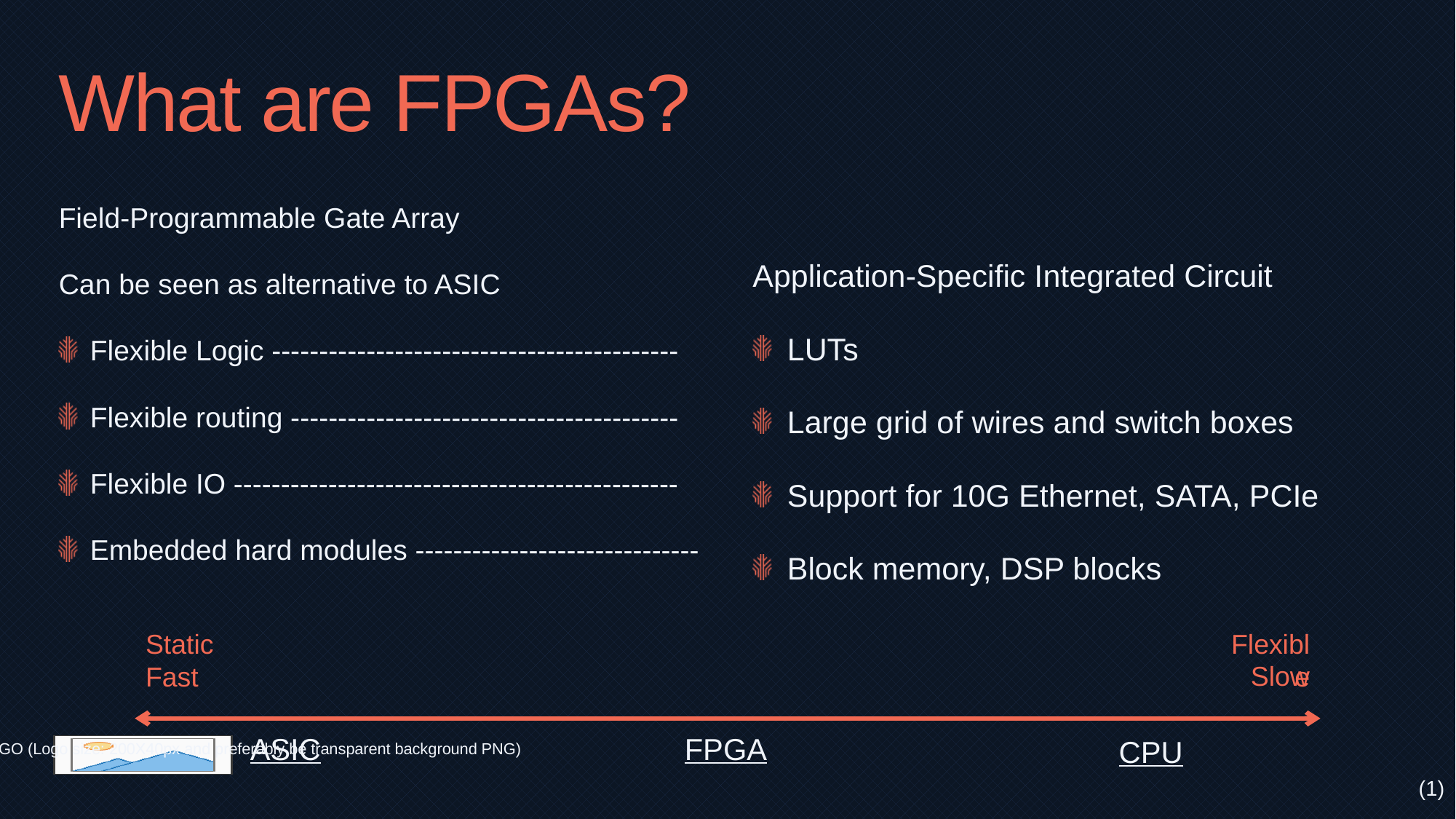

# What are FPGAs?

Application-Specific Integrated Circuit
LUTs
Large grid of wires and switch boxes
Support for 10G Ethernet, SATA, PCIe
Block memory, DSP blocks
Field-Programmable Gate Array
Can be seen as alternative to ASIC
Flexible Logic -------------------------------------------
Flexible routing -----------------------------------------
Flexible IO -----------------------------------------------
Embedded hard modules ------------------------------
Flexible
Static
Slow
Fast
ASIC
FPGA
CPU

(1)